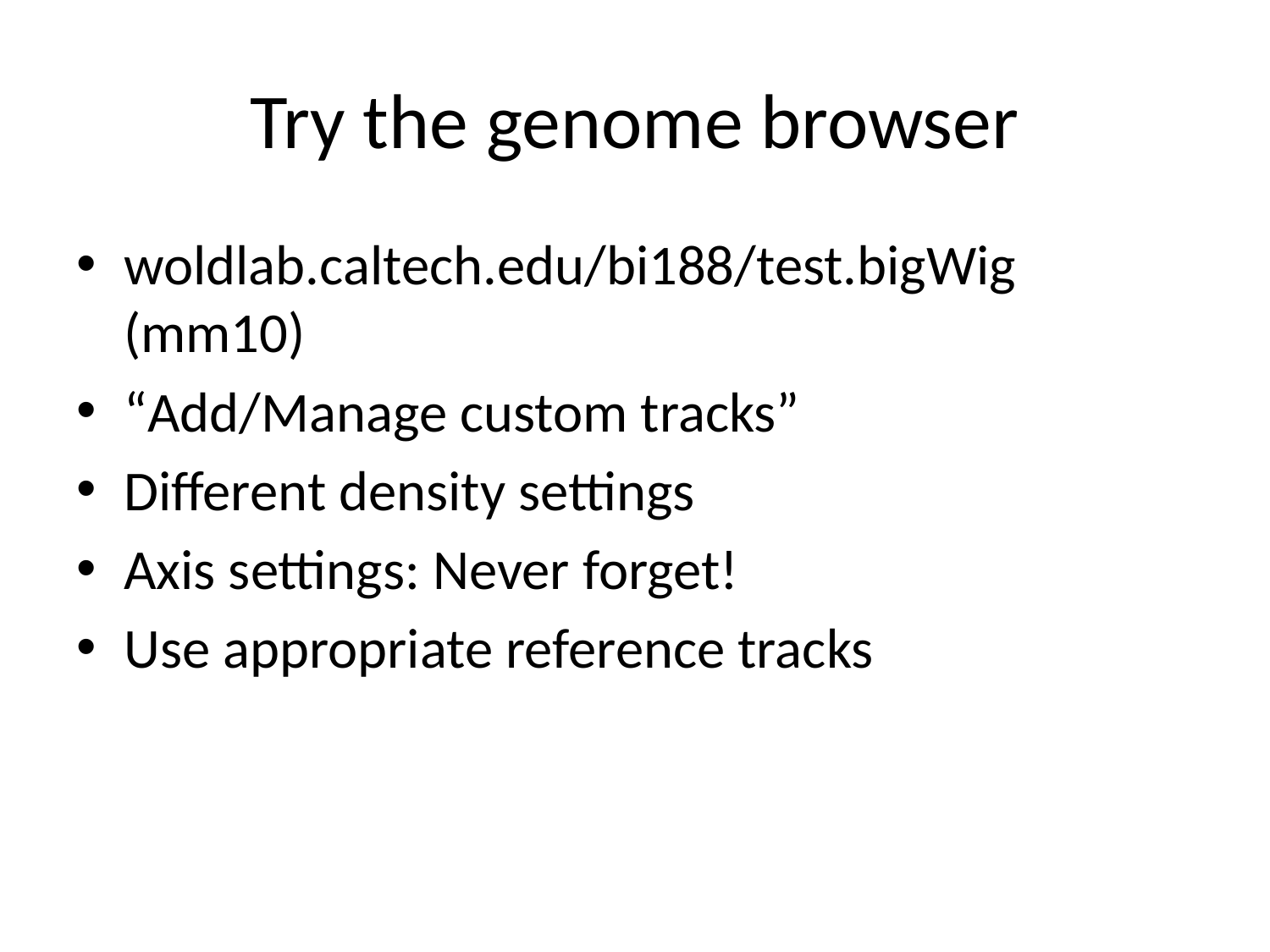

# Try the genome browser
woldlab.caltech.edu/bi188/test.bigWig (mm10)
“Add/Manage custom tracks”
Different density settings
Axis settings: Never forget!
Use appropriate reference tracks